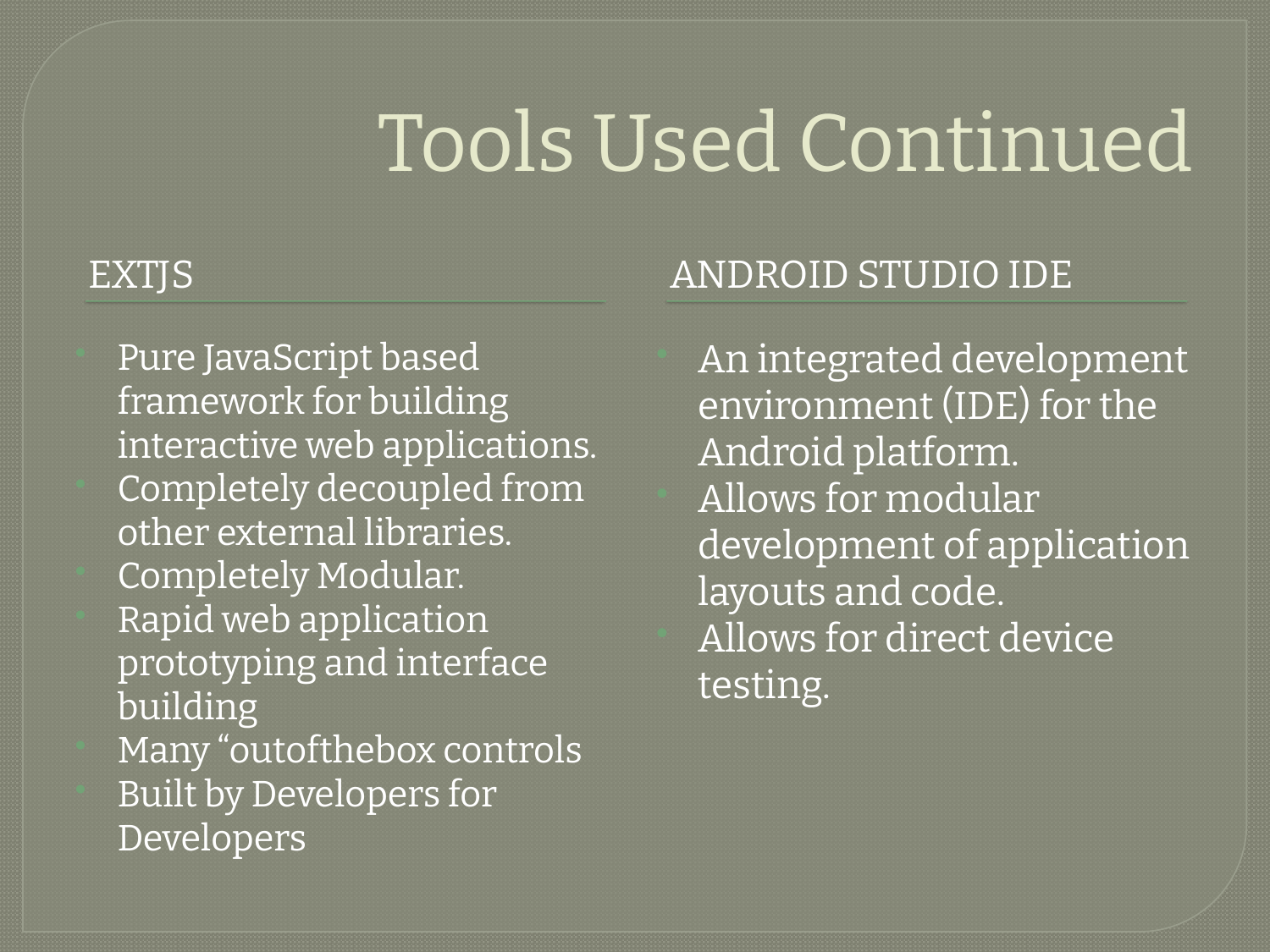

# Tools Used Continued
EXTJS
Android Studio IDE
Pure JavaScript based framework for building interactive web applications.
Completely decoupled from other external libraries.
Completely Modular.
Rapid web application prototyping and interface building
Many “out­of­the­box controls
Built by Developers for Developers
An integrated development environment (IDE) for the Android platform.
Allows for modular development of application layouts and code.
Allows for direct device testing.